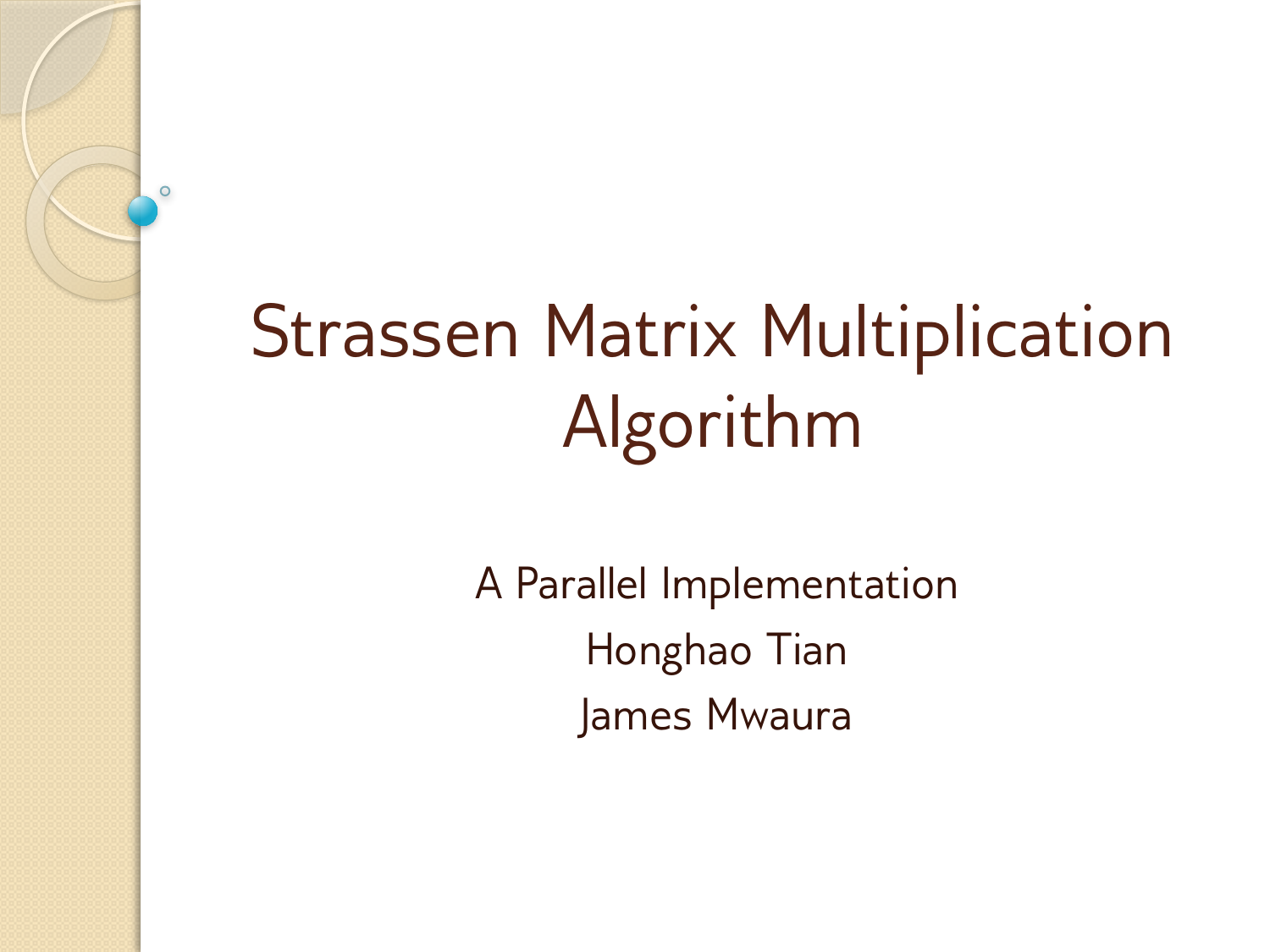

# Strassen Matrix Multiplication Algorithm
A Parallel Implementation
Honghao Tian
James Mwaura